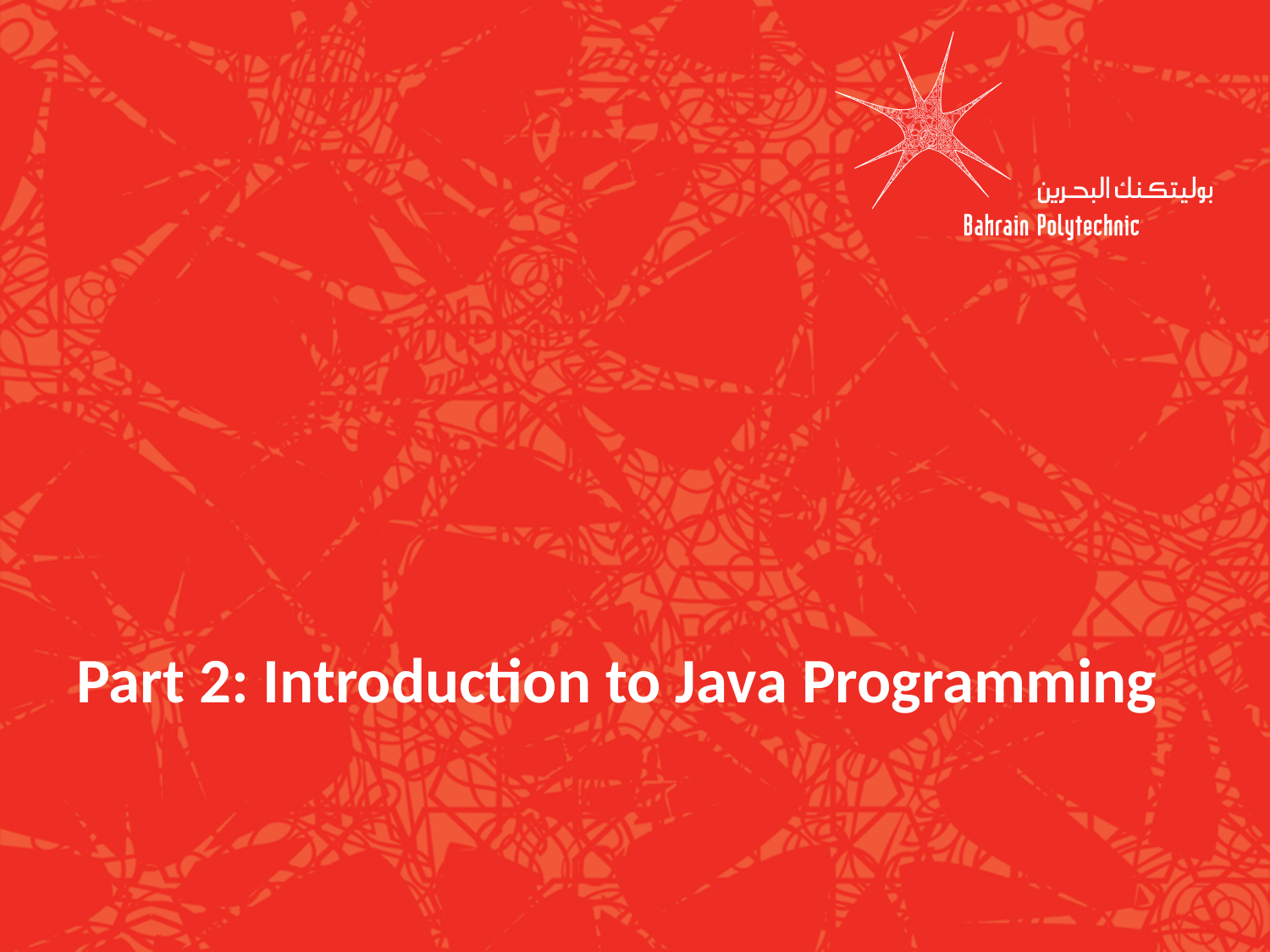

# Part 2: Introduction to Java Programming